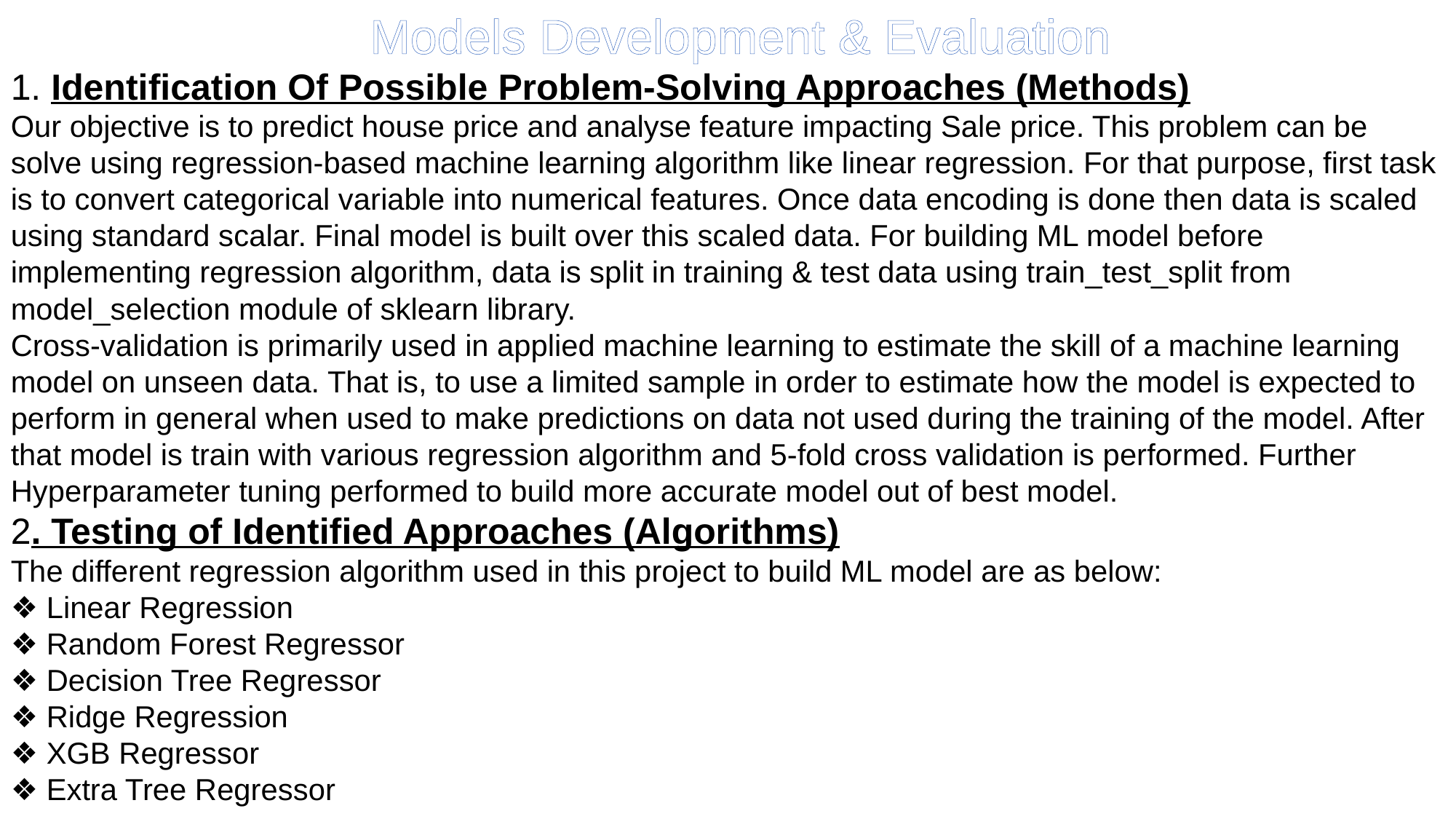

Models Development & Evaluation
1. Identification Of Possible Problem-Solving Approaches (Methods)
Our objective is to predict house price and analyse feature impacting Sale price. This problem can be solve using regression-based machine learning algorithm like linear regression. For that purpose, first task is to convert categorical variable into numerical features. Once data encoding is done then data is scaled using standard scalar. Final model is built over this scaled data. For building ML model before implementing regression algorithm, data is split in training & test data using train_test_split from model_selection module of sklearn library.
Cross-validation is primarily used in applied machine learning to estimate the skill of a machine learning model on unseen data. That is, to use a limited sample in order to estimate how the model is expected to perform in general when used to make predictions on data not used during the training of the model. After that model is train with various regression algorithm and 5-fold cross validation is performed. Further Hyperparameter tuning performed to build more accurate model out of best model.
2. Testing of Identified Approaches (Algorithms)
The different regression algorithm used in this project to build ML model are as below:
❖ Linear Regression
❖ Random Forest Regressor
❖ Decision Tree Regressor
❖ Ridge Regression
❖ XGB Regressor
❖ Extra Tree Regressor